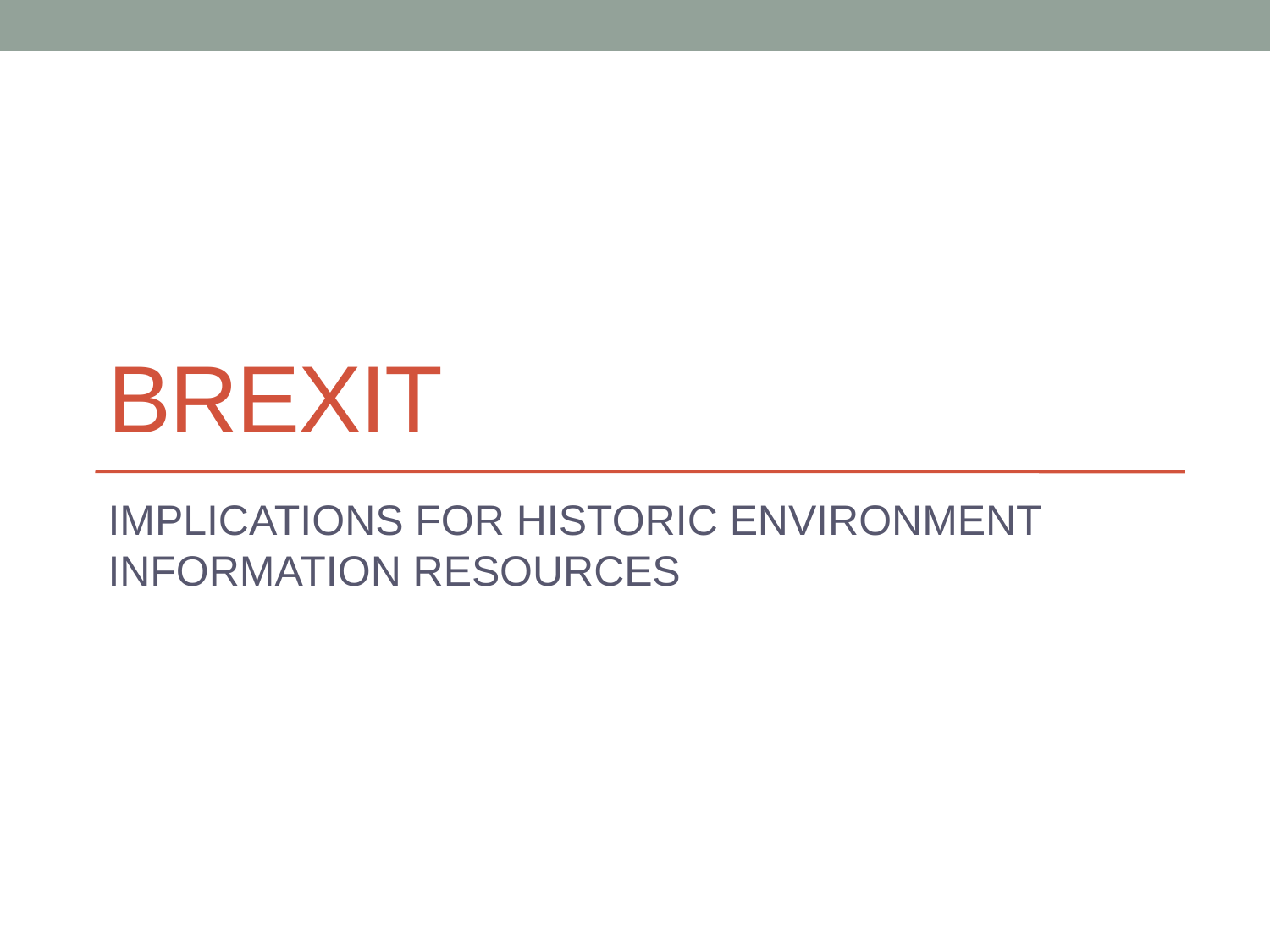

# BREXIT
IMPLICATIONS FOR HISTORIC ENVIRONMENT INFORMATION RESOURCES